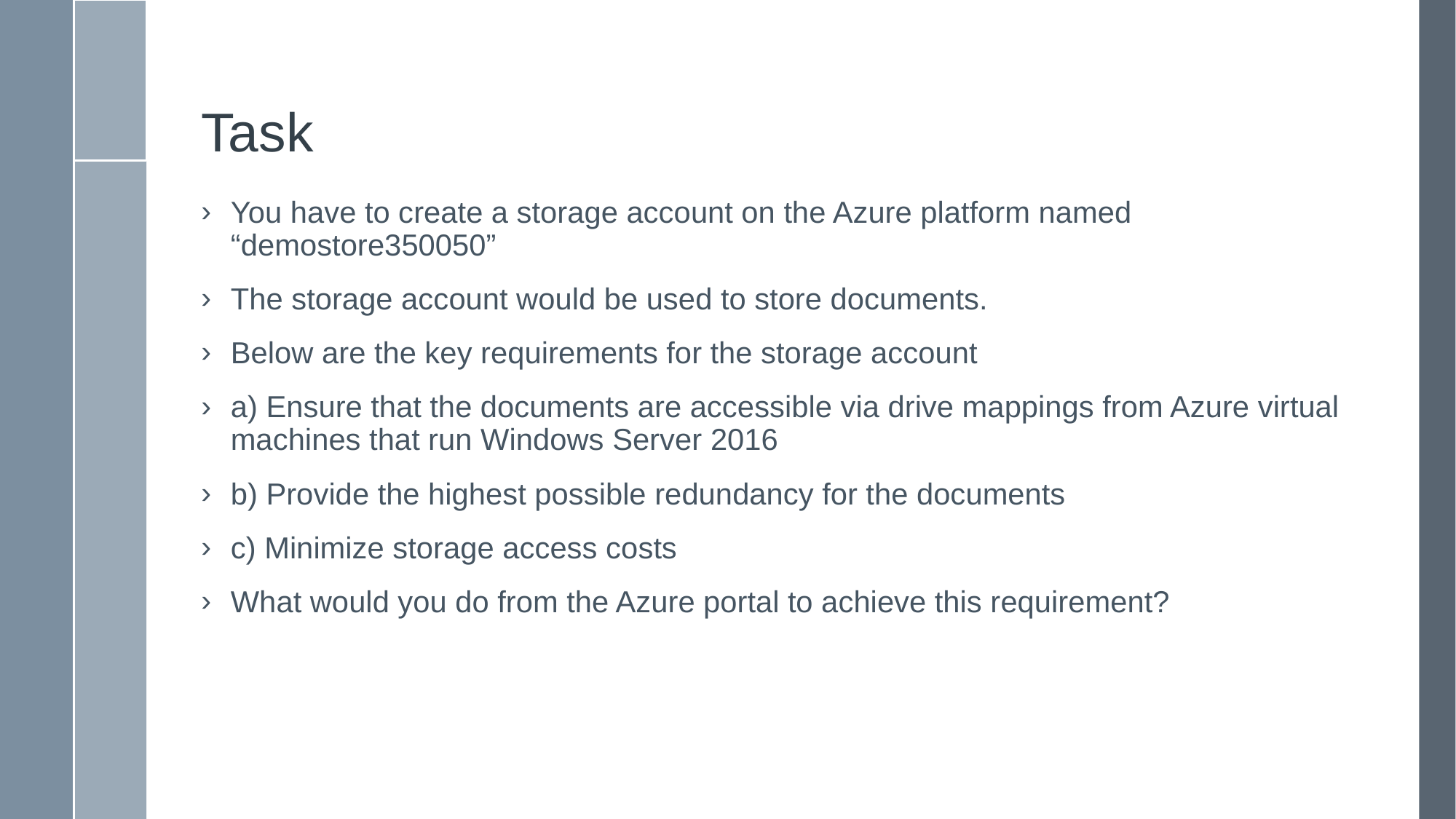

# Task
You have to create a storage account on the Azure platform named “demostore350050”
The storage account would be used to store documents.
Below are the key requirements for the storage account
a) Ensure that the documents are accessible via drive mappings from Azure virtual machines that run Windows Server 2016
b) Provide the highest possible redundancy for the documents
c) Minimize storage access costs
What would you do from the Azure portal to achieve this requirement?